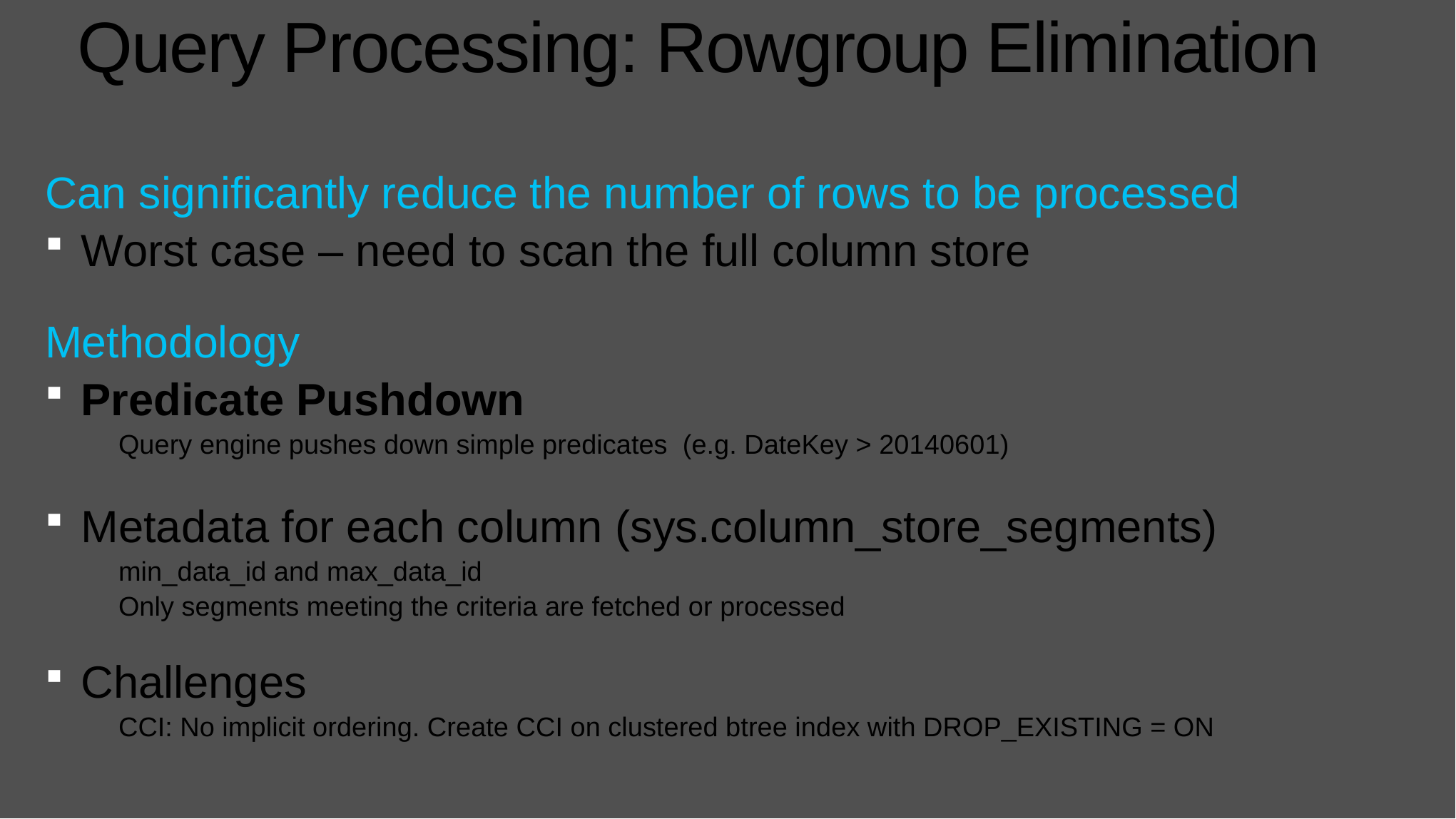

# Query Processing: Rowgroup Elimination
Can significantly reduce the number of rows to be processed
Worst case – need to scan the full column store

Methodology
Predicate Pushdown
Query engine pushes down simple predicates  (e.g. DateKey > 20140601)

Metadata for each column (sys.column_store_segments)
min_data_id and max_data_id
Only segments meeting the criteria are fetched or processed

Challenges
CCI: No implicit ordering. Create CCI on clustered btree index with DROP_EXISTING = ON